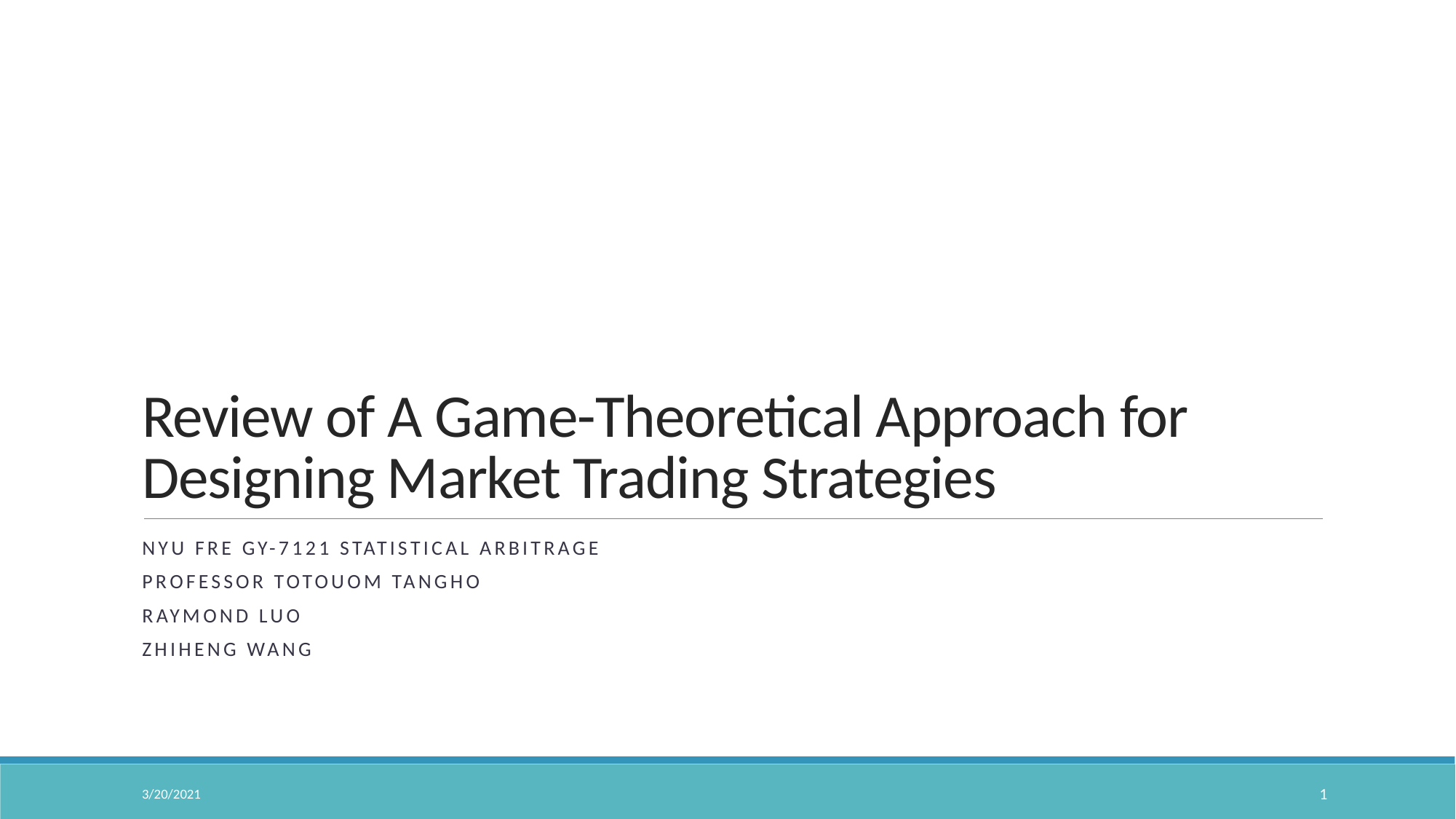

# Review of A Game-Theoretical Approach for Designing Market Trading Strategies
NYU FRE GY-7121 Statistical Arbitrage
Professor Totouom Tangho
Raymond Luo
Zhiheng Wang
3/20/2021
1